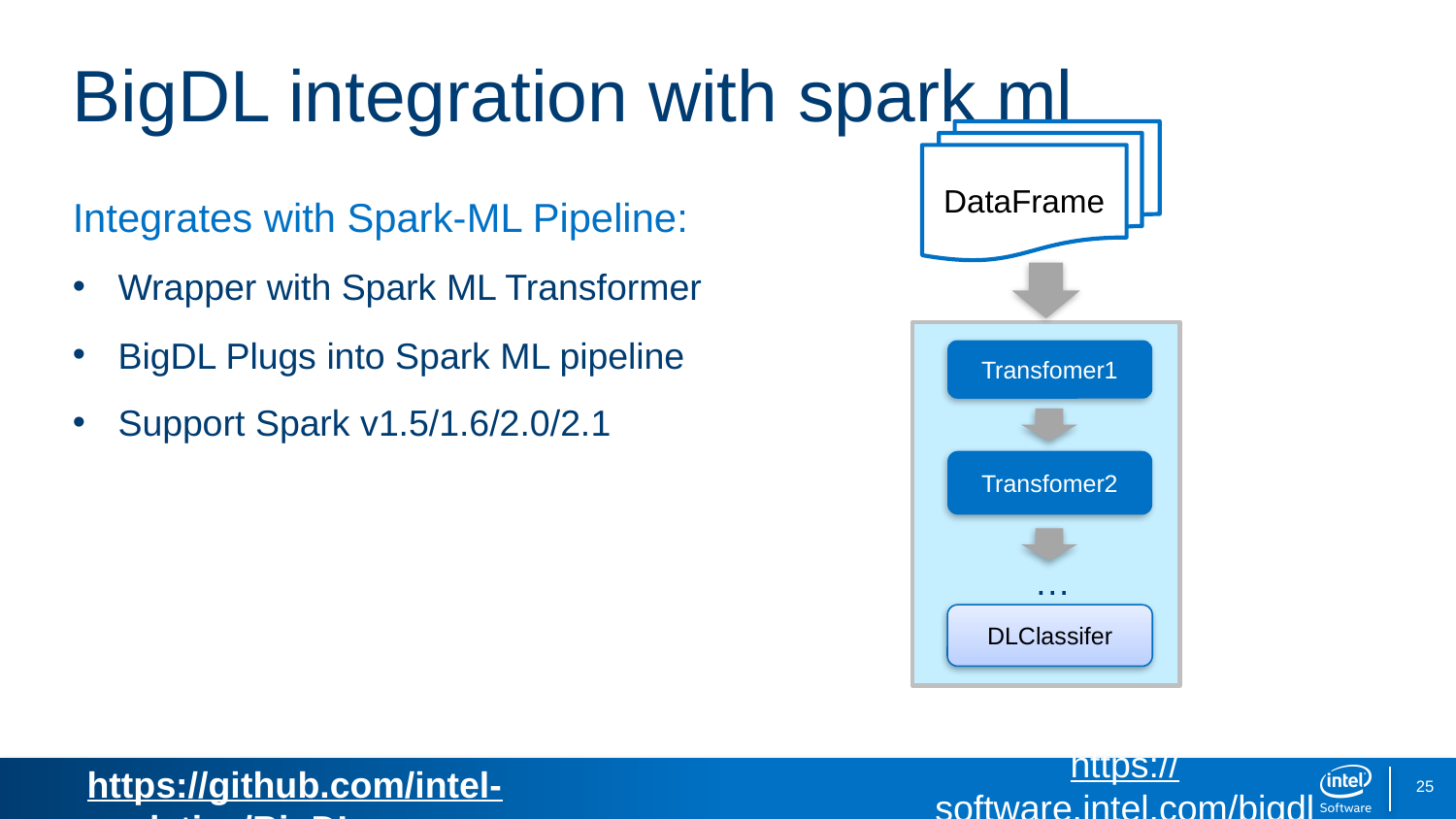

# BigDL integration with spark ml
DataFrame
Integrates with Spark-ML Pipeline:
Wrapper with Spark ML Transformer
BigDL Plugs into Spark ML pipeline
Support Spark v1.5/1.6/2.0/2.1

Transfomer1

Transfomer2

…
DLClassifer
https://software.intel.com/bigdl
25